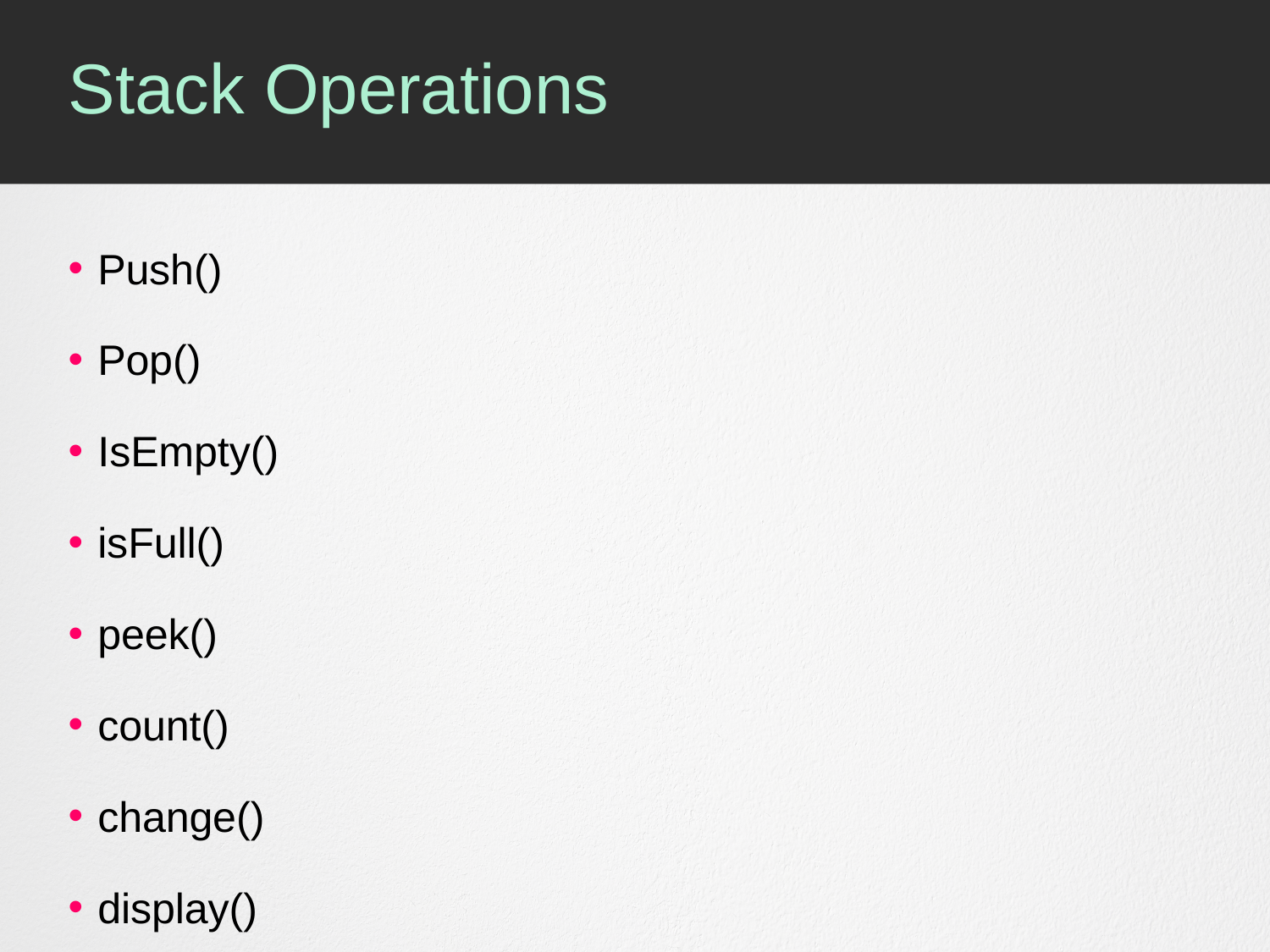

# Stack Operations
Push()
Pop()
IsEmpty()
isFull()
peek()
count()
change()
display()